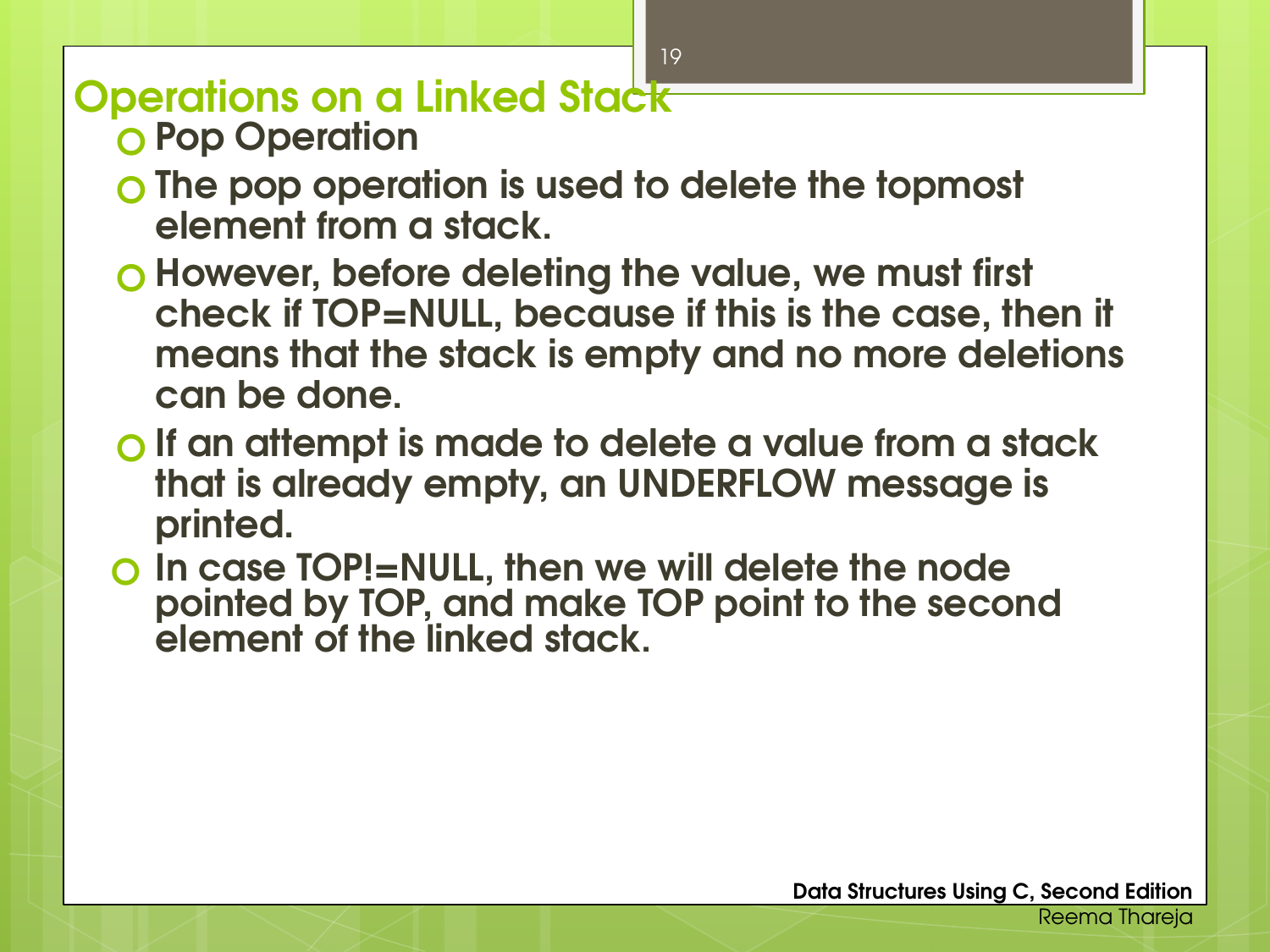

19
# Operations on a Linked Stack
Pop Operation
The pop operation is used to delete the topmost element from a stack.
However, before deleting the value, we must first check if TOP=NULL, because if this is the case, then it means that the stack is empty and no more deletions can be done.
If an attempt is made to delete a value from a stack that is already empty, an UNDERFLOW message is printed.
In case TOP!=NULL, then we will delete the node pointed by TOP, and make TOP point to the second element of the linked stack.

Data Structures Using C, Second Edition
Reema Thareja